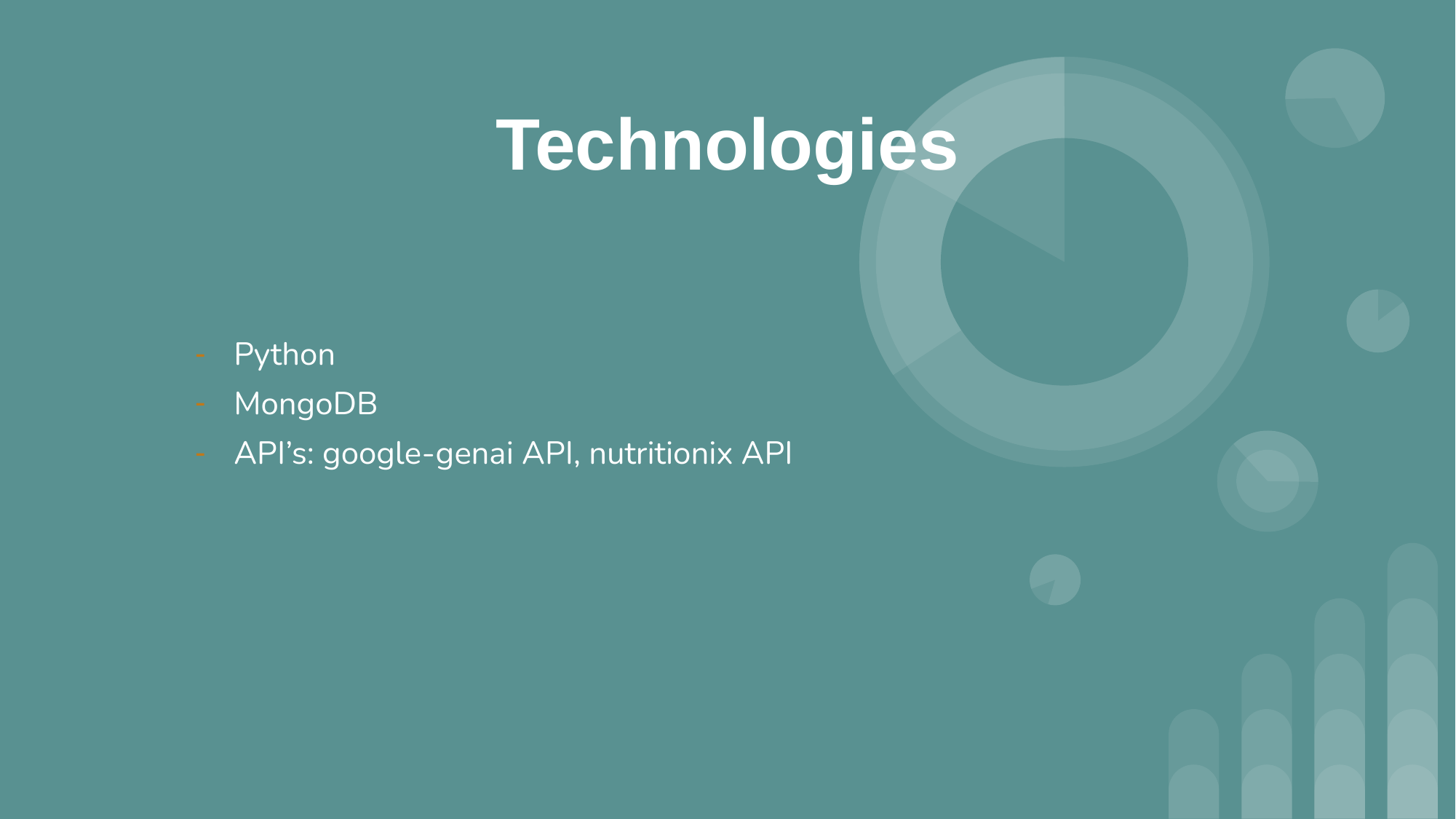

# Technologies
Python
MongoDB
API’s: google-genai API, nutritionix API